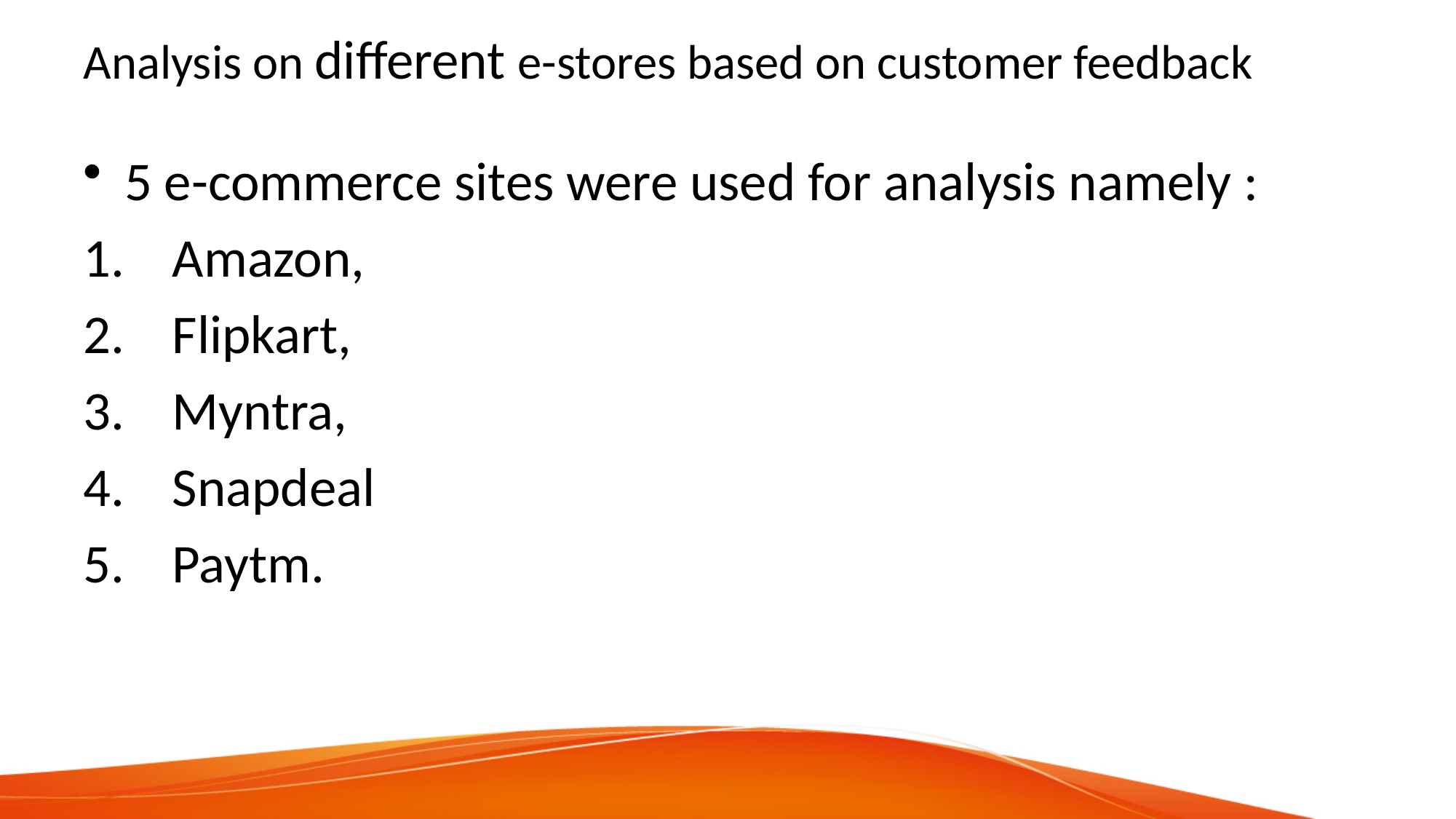

# Analysis on different e-stores based on customer feedback
5 e-commerce sites were used for analysis namely :
Amazon,
Flipkart,
Myntra,
Snapdeal
Paytm.